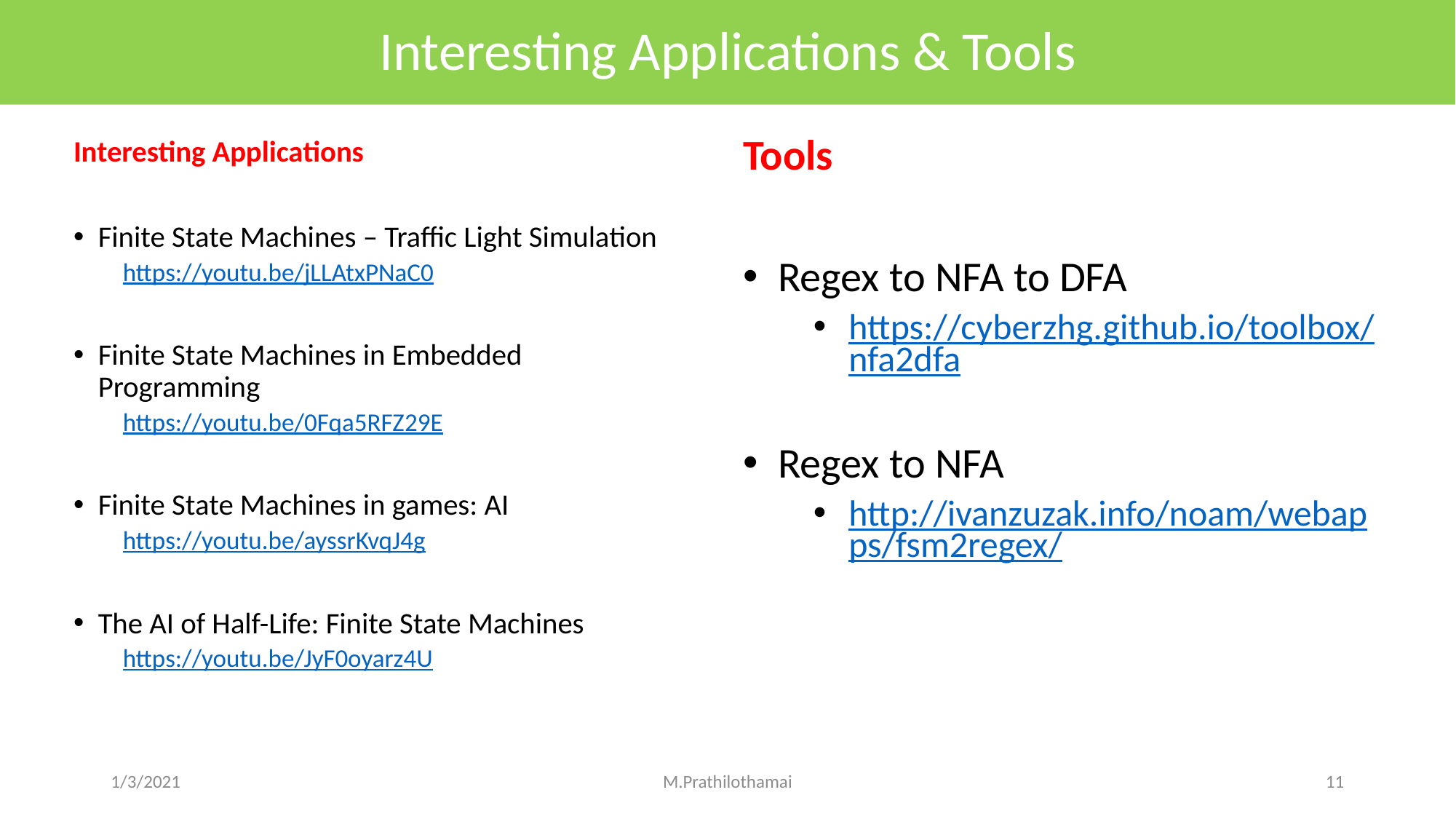

Interesting Applications & Tools
Tools

Regex to NFA to DFA
https://cyberzhg.github.io/toolbox/nfa2dfa

Regex to NFA
http://ivanzuzak.info/noam/webapps/fsm2regex/

Interesting Applications

Finite State Machines – Traffic Light Simulation
https://youtu.be/jLLAtxPNaC0

Finite State Machines in Embedded Programming
https://youtu.be/0Fqa5RFZ29E

Finite State Machines in games: AI
https://youtu.be/ayssrKvqJ4g

The AI of Half-Life: Finite State Machines
https://youtu.be/JyF0oyarz4U

1/3/2021
M.Prathilothamai
11